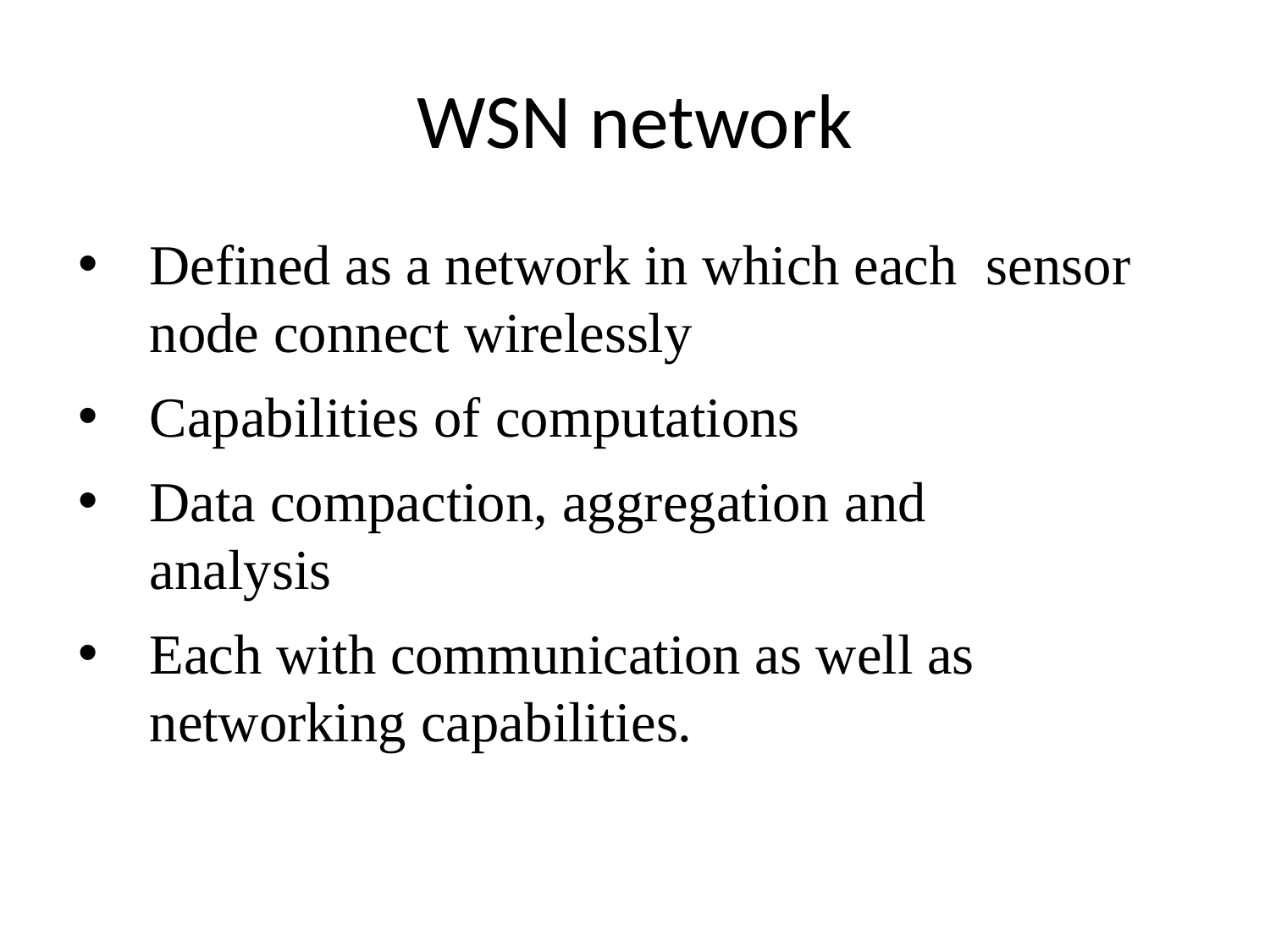

# WSN network
Defined as a network in which each  sensor node connect wirelessly
Capabilities of computations
Data compaction, aggregation and  analysis
Each with communication as well as  networking capabilities.